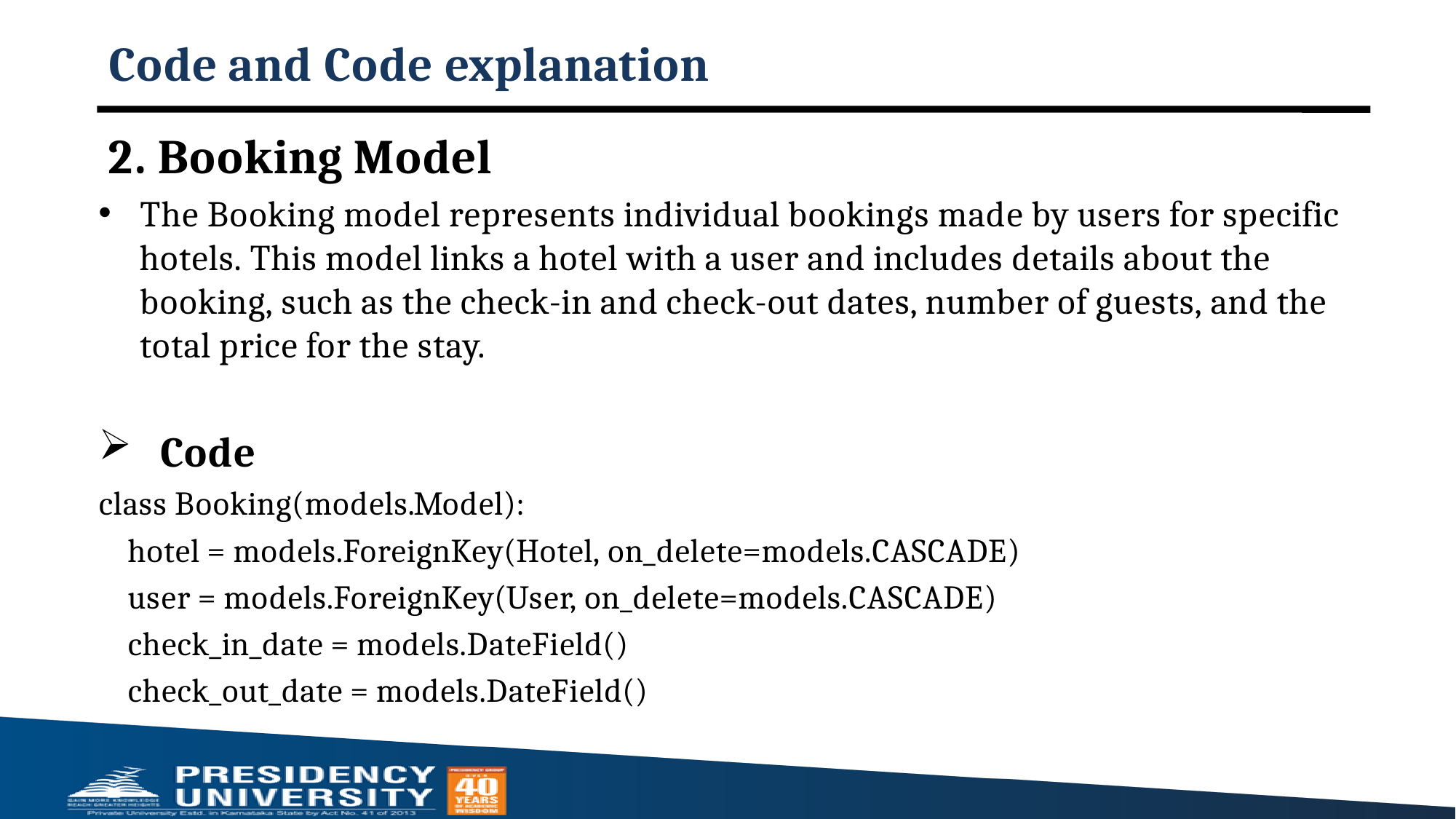

# Code and Code explanation
 2. Booking Model
The Booking model represents individual bookings made by users for specific hotels. This model links a hotel with a user and includes details about the booking, such as the check-in and check-out dates, number of guests, and the total price for the stay.

Code
class Booking(models.Model):
    hotel = models.ForeignKey(Hotel, on_delete=models.CASCADE)
    user = models.ForeignKey(User, on_delete=models.CASCADE)
    check_in_date = models.DateField()
    check_out_date = models.DateField()